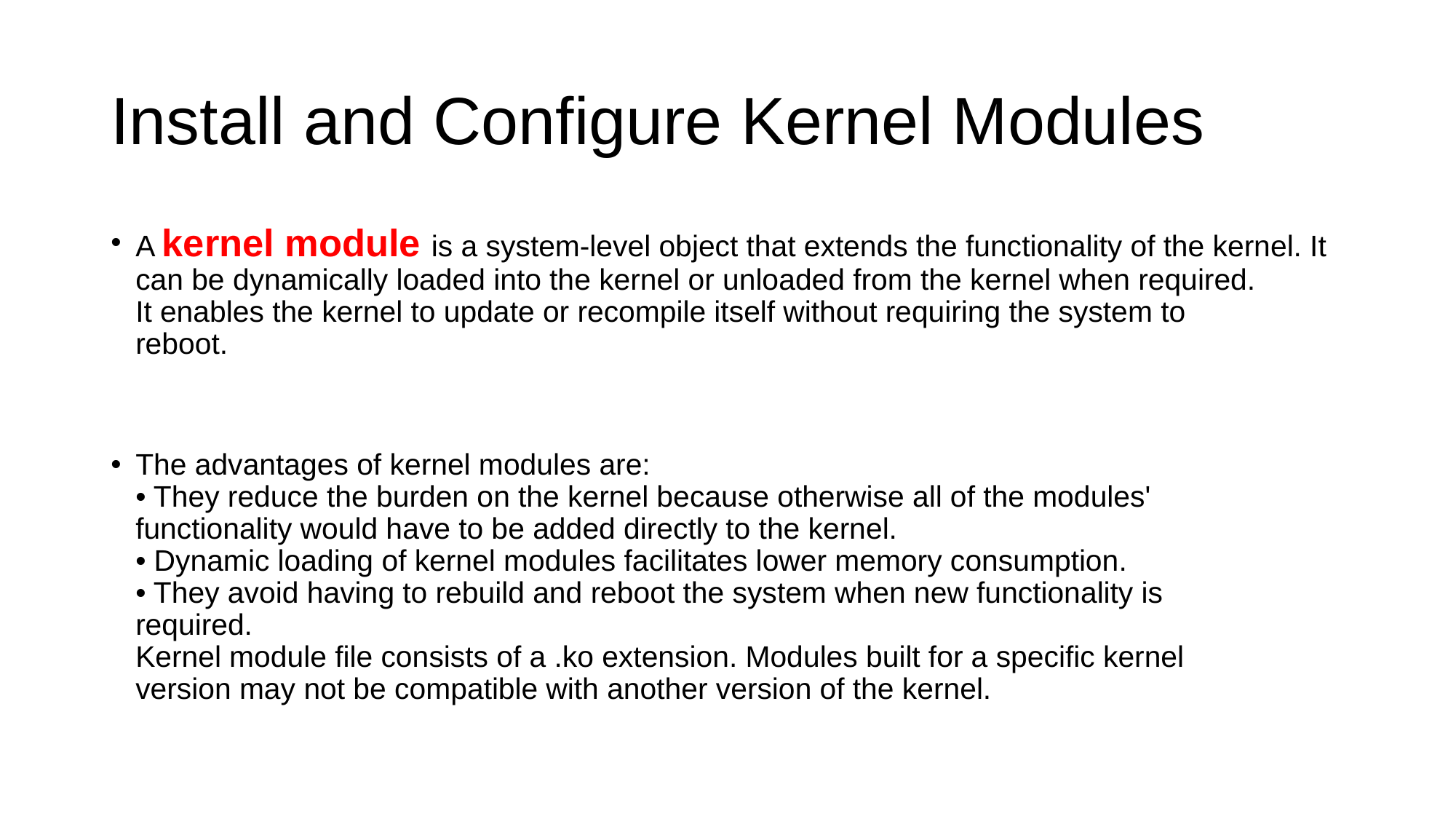

# Install and Configure Kernel Modules
A kernel module is a system-level object that extends the functionality of the kernel. It
can be dynamically loaded into the kernel or unloaded from the kernel when required.
It enables the kernel to update or recompile itself without requiring the system to
reboot.

The advantages of kernel modules are:
• They reduce the burden on the kernel because otherwise all of the modules'
functionality would have to be added directly to the kernel.
• Dynamic loading of kernel modules facilitates lower memory consumption.
• They avoid having to rebuild and reboot the system when new functionality is
required.
Kernel module file consists of a .ko extension. Modules built for a specific kernel
version may not be compatible with another version of the kernel.